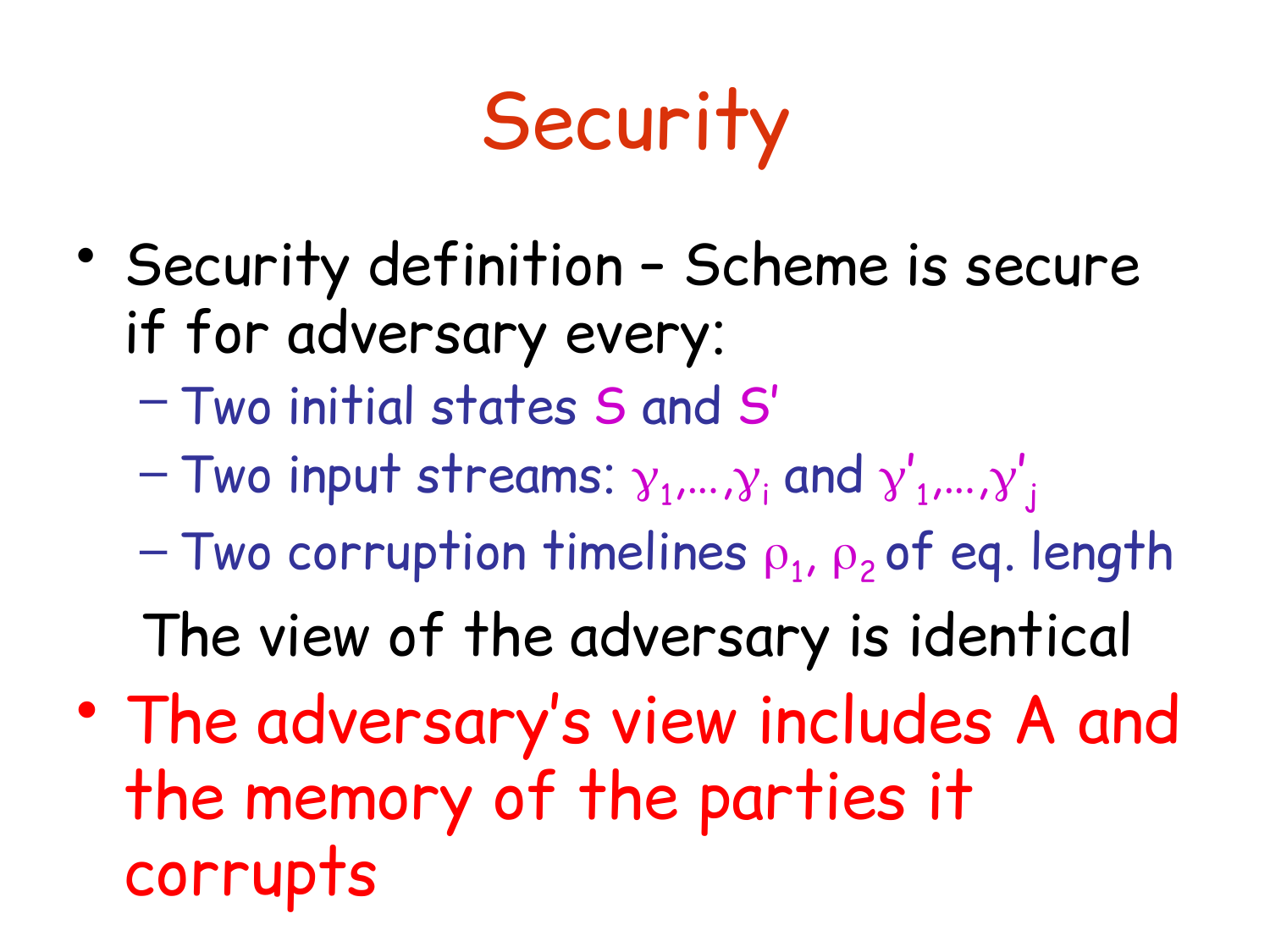

# Security
Security definition – Scheme is secure if for adversary every:
Two initial states S and S’
Two input streams: γ1,…,γi and γ’1,…,γ’j
Two corruption timelines ρ1, ρ2 of eq. length
The view of the adversary is identical
The adversary’s view includes A and the memory of the parties it corrupts